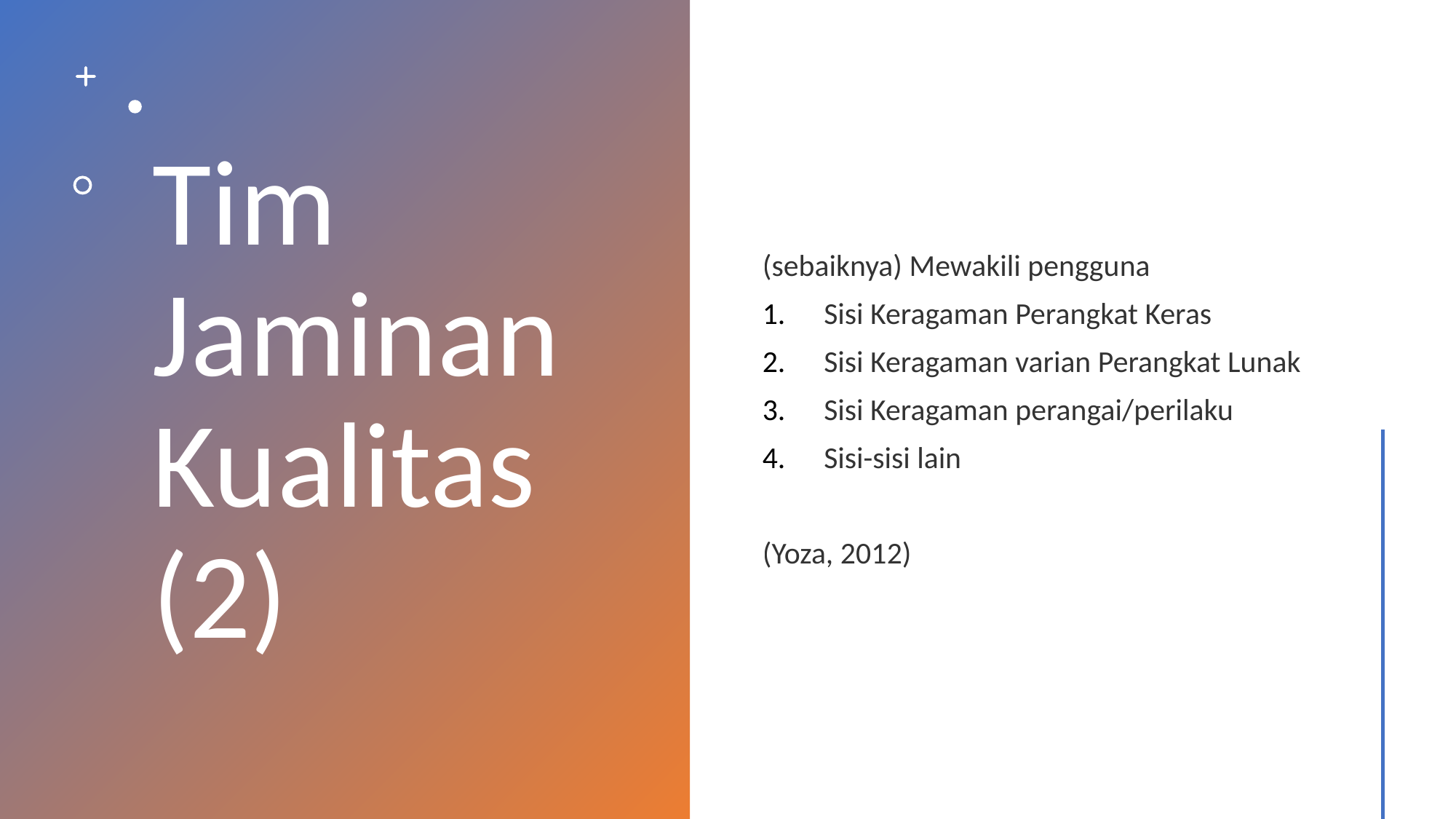

# Tim Jaminan Kualitas
(2)
(sebaiknya) Mewakili pengguna
Sisi Keragaman Perangkat Keras
Sisi Keragaman varian Perangkat Lunak
Sisi Keragaman perangai/perilaku
Sisi-sisi lain

(Yoza, 2012)